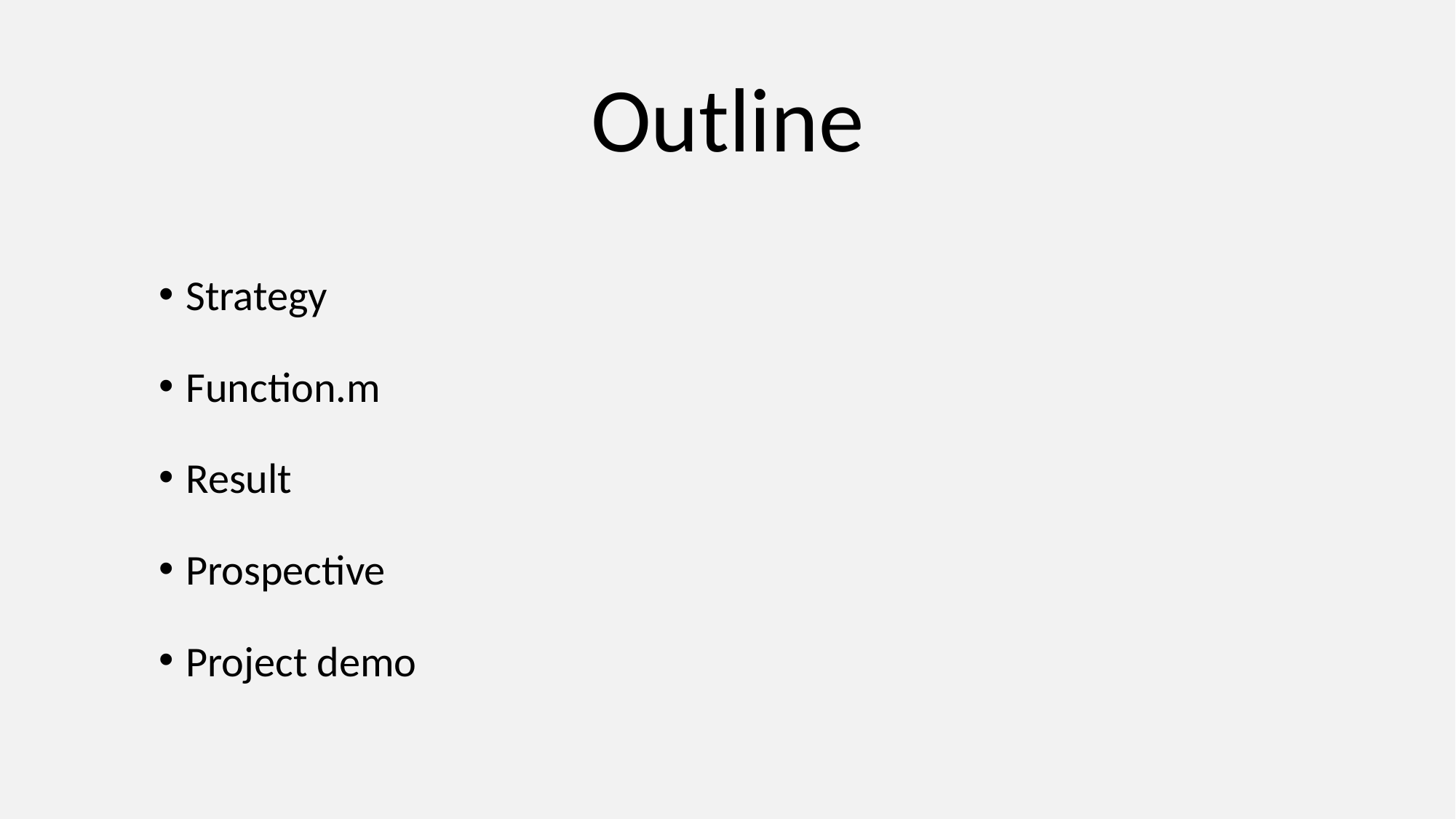

# Outline
Strategy
Function.m
Result
Prospective
Project demo